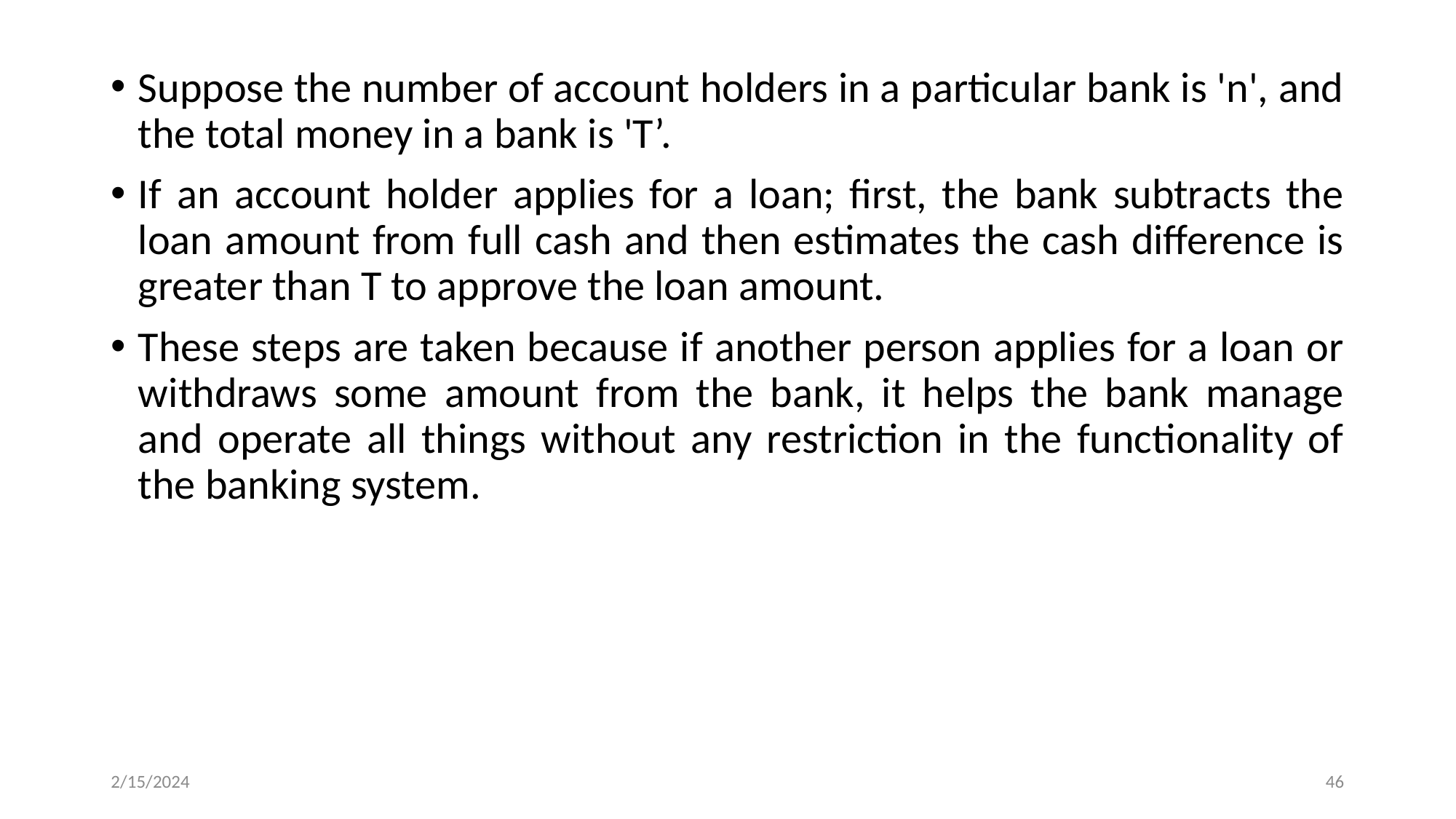

Suppose the number of account holders in a particular bank is 'n', and the total money in a bank is 'T’.
If an account holder applies for a loan; first, the bank subtracts the loan amount from full cash and then estimates the cash difference is greater than T to approve the loan amount.
These steps are taken because if another person applies for a loan or withdraws some amount from the bank, it helps the bank manage and operate all things without any restriction in the functionality of the banking system.
2/15/2024
46